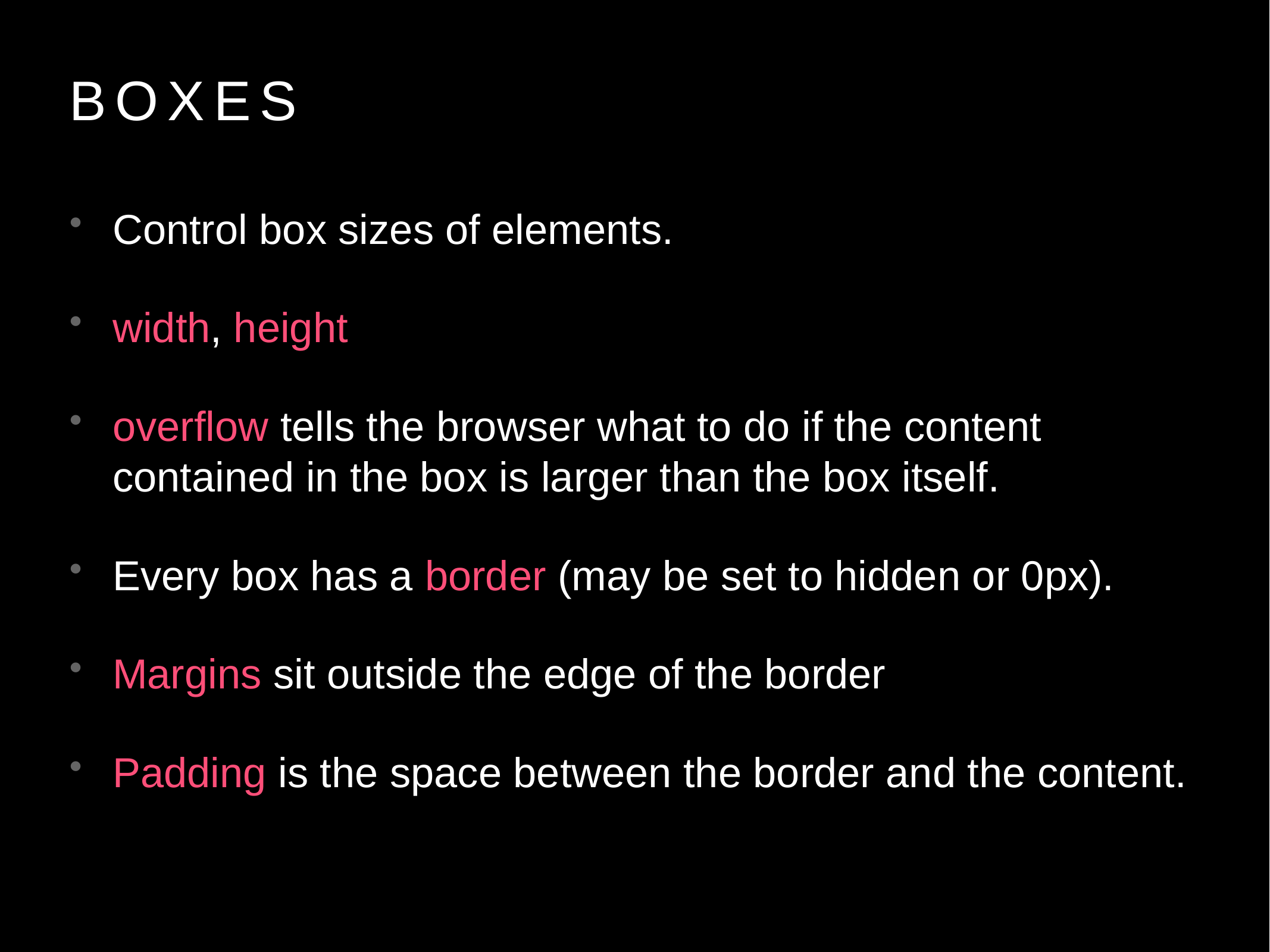

# Boxes
Control box sizes of elements.
width, height
overflow tells the browser what to do if the content contained in the box is larger than the box itself.
Every box has a border (may be set to hidden or 0px).
Margins sit outside the edge of the border
Padding is the space between the border and the content.